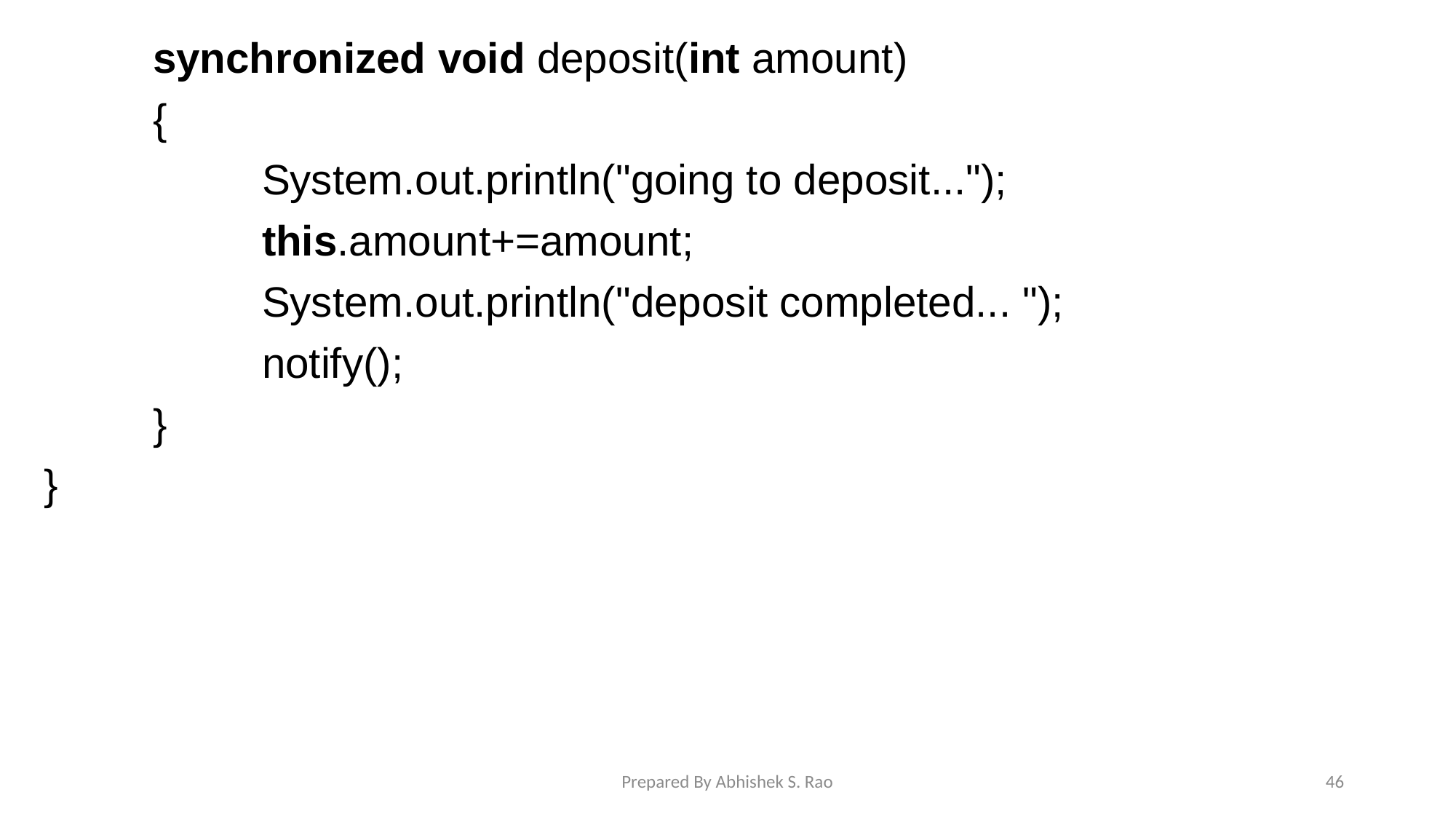

synchronized void deposit(int amount)
	{
		System.out.println("going to deposit...");
		this.amount+=amount;
		System.out.println("deposit completed... ");
		notify();
	}
}

Prepared By Abhishek S. Rao
46